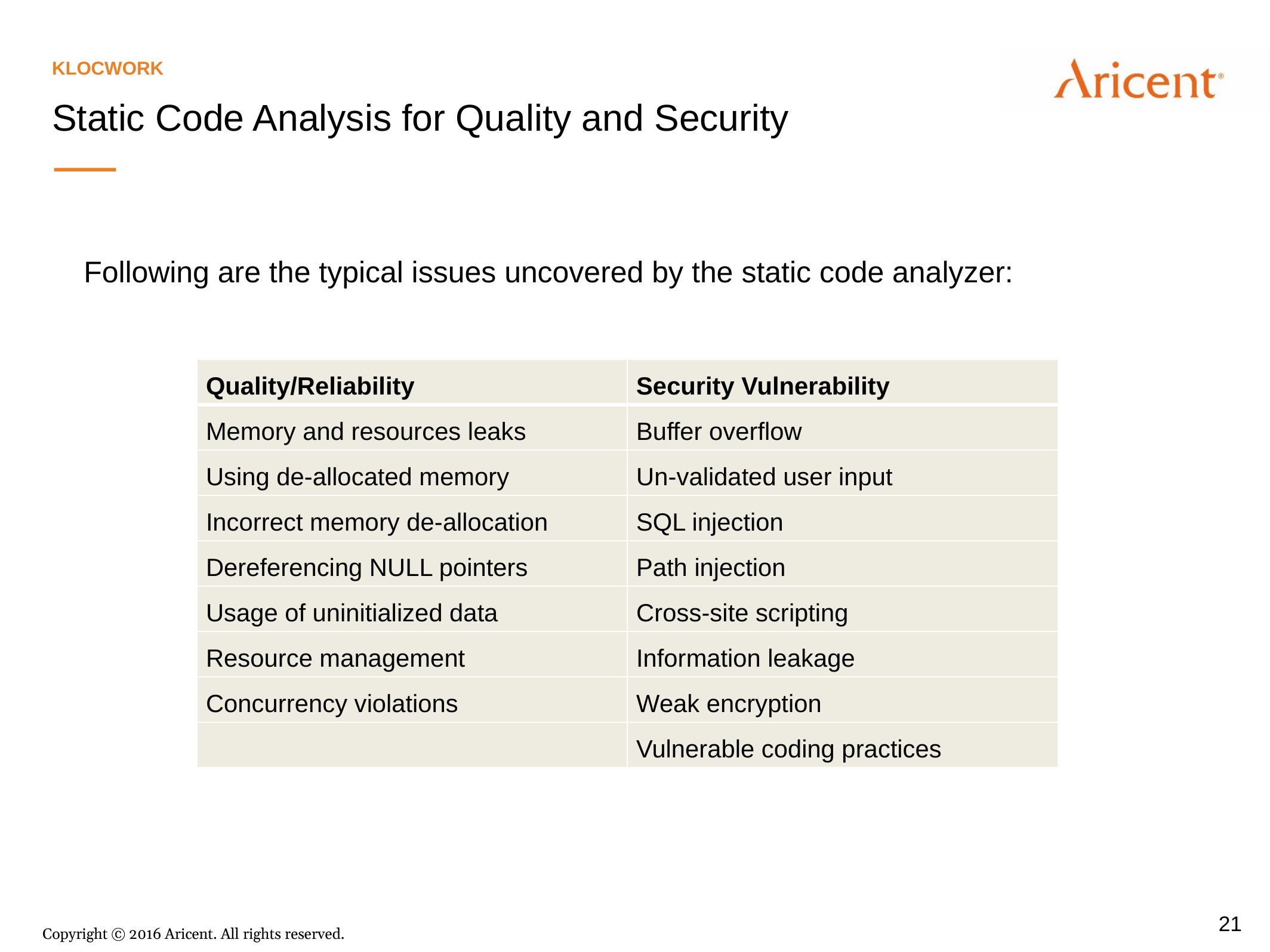

Klocwork
Static Code Analysis for Quality and Security
Following are the typical issues uncovered by the static code analyzer:

| Quality/Reliability | Security Vulnerability |
| --- | --- |
| Memory and resources leaks | Buffer overflow |
| Using de-allocated memory | Un-validated user input |
| Incorrect memory de-allocation | SQL injection |
| Dereferencing NULL pointers | Path injection |
| Usage of uninitialized data | Cross-site scripting |
| Resource management | Information leakage |
| Concurrency violations | Weak encryption |
|  | Vulnerable coding practices |